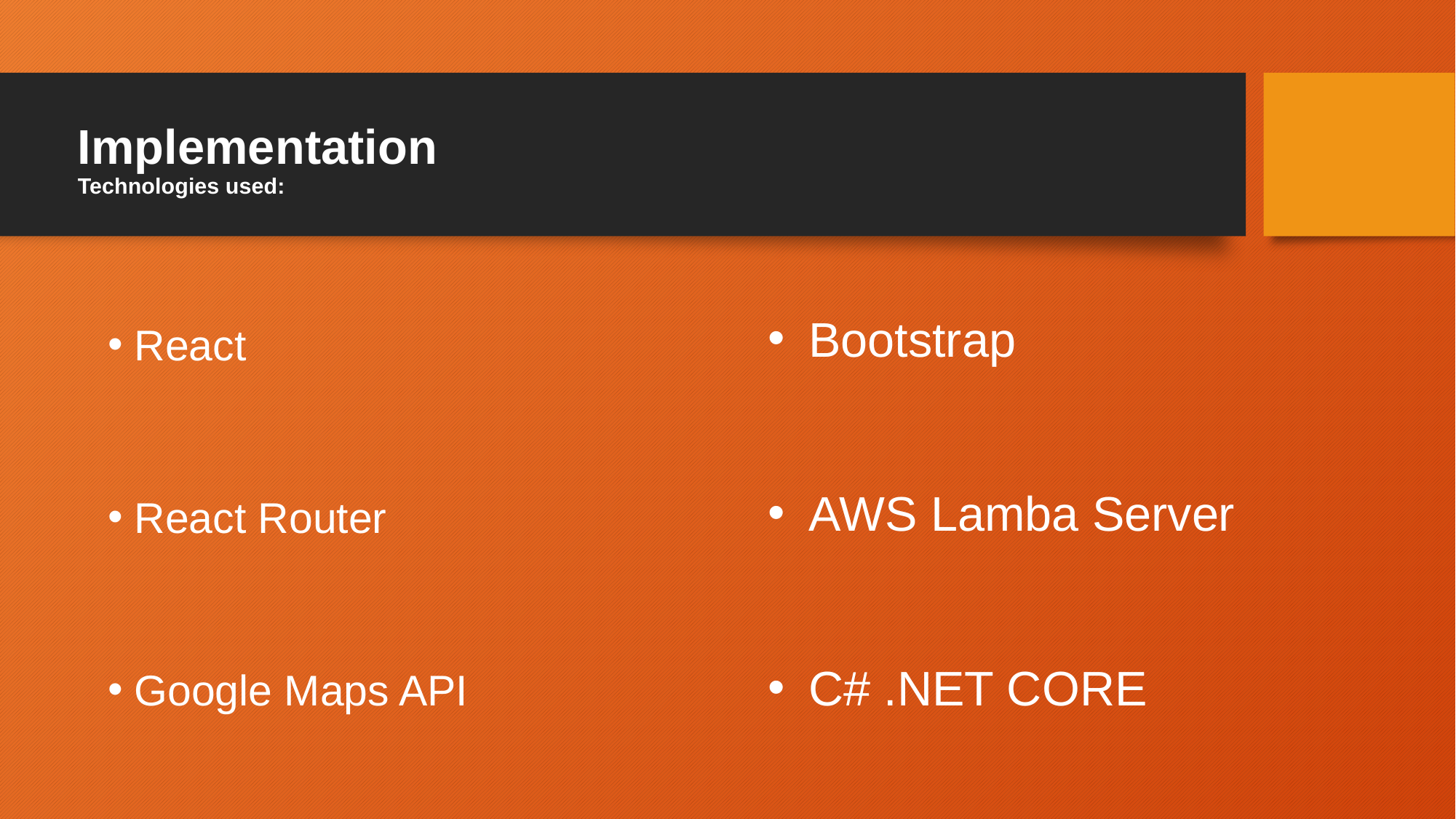

# Implementation Technologies used:
Bootstrap
AWS Lamba Server
C# .NET CORE
React
React Router
Google Maps API